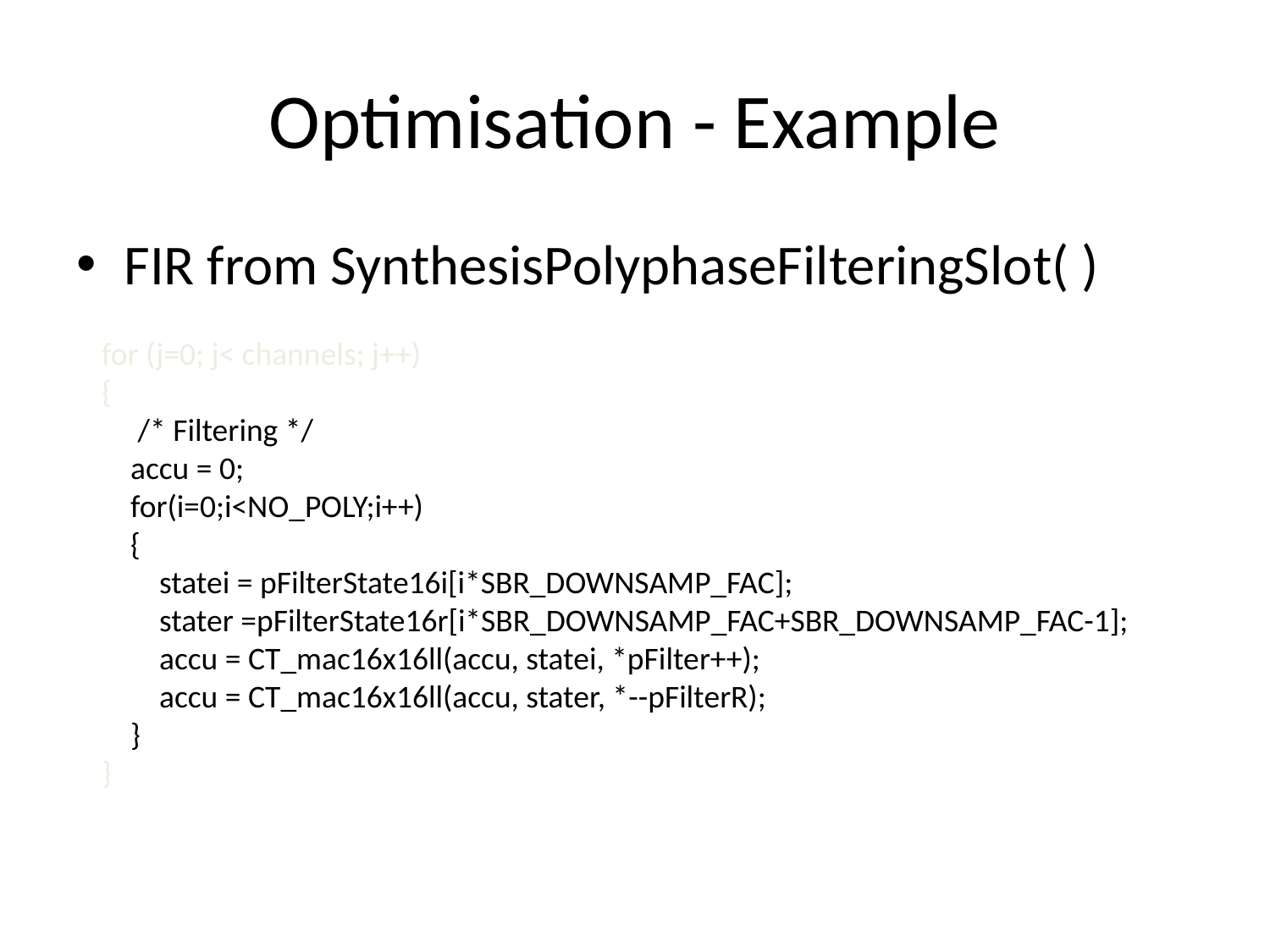

# Optimisation - Example
FIR from SynthesisPolyphaseFilteringSlot( )
for (j=0; j< channels; j++)
{
     /* Filtering */
    accu = 0;
    for(i=0;i<NO_POLY;i++)
    {
        statei = pFilterState16i[i*SBR_DOWNSAMP_FAC];
        stater =pFilterState16r[i*SBR_DOWNSAMP_FAC+SBR_DOWNSAMP_FAC-1];
        accu = CT_mac16x16ll(accu, statei, *pFilter++);
        accu = CT_mac16x16ll(accu, stater, *--pFilterR);
    }
}